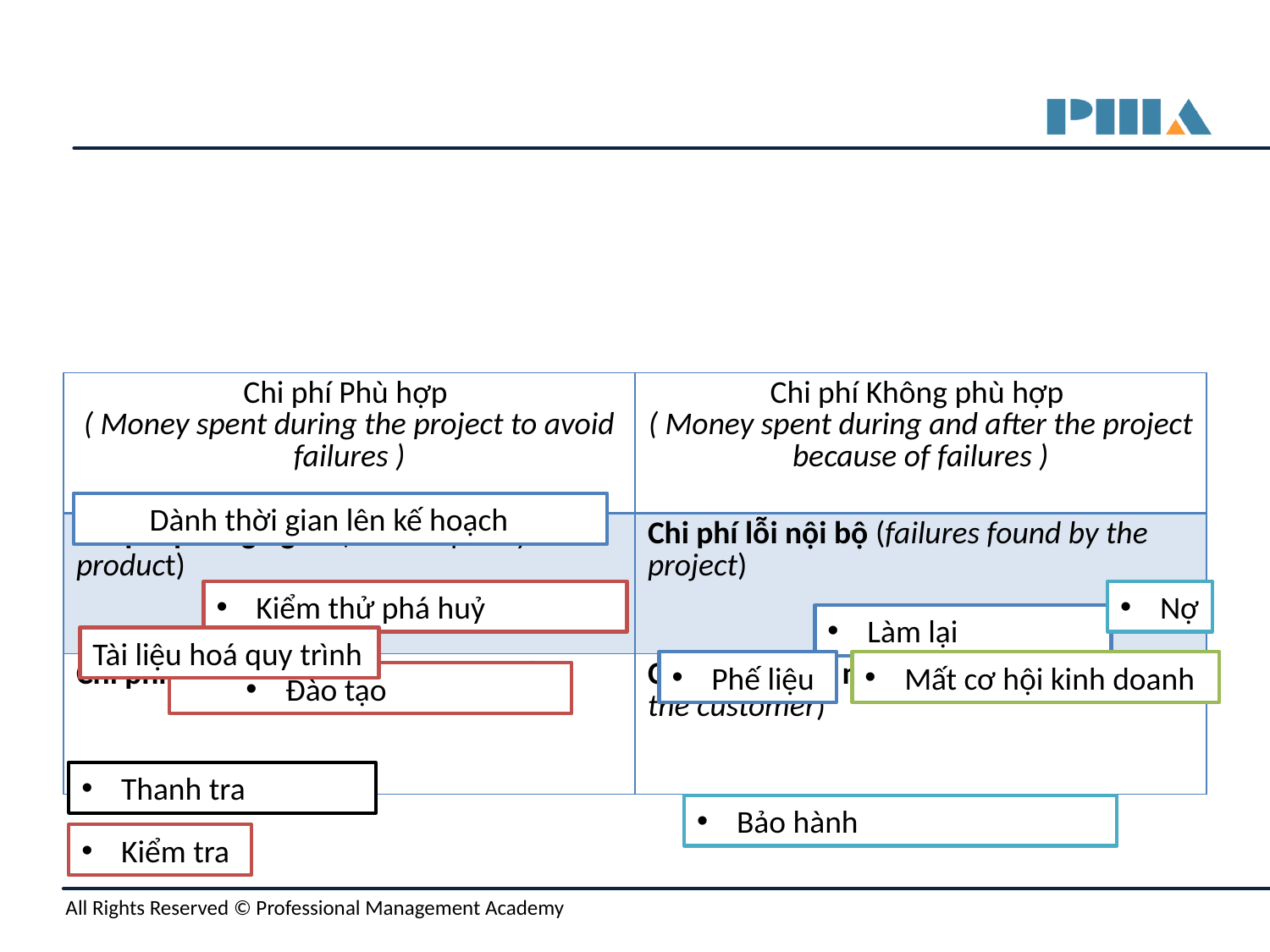

#
| Chi phí Phù hợp ( Money spent during the project to avoid failures ) | Chi phí Không phù hợp ( Money spent during and after the project because of failures ) |
| --- | --- |
| Chi phí phòng ngừa (build a quality product) | Chi phí lỗi nội bộ (failures found by the project) |
| Chi phí đánh giá (assess the quality) | Chi phí lỗi bên ngoài (failures found by the customer) |
Dành thời gian lên kế hoạch
Kiểm thử phá huỷ
Nợ
Làm lại
Tài liệu hoá quy trình
Mất cơ hội kinh doanh
Phế liệu
Đào tạo
Thanh tra
Bảo hành
Kiểm tra